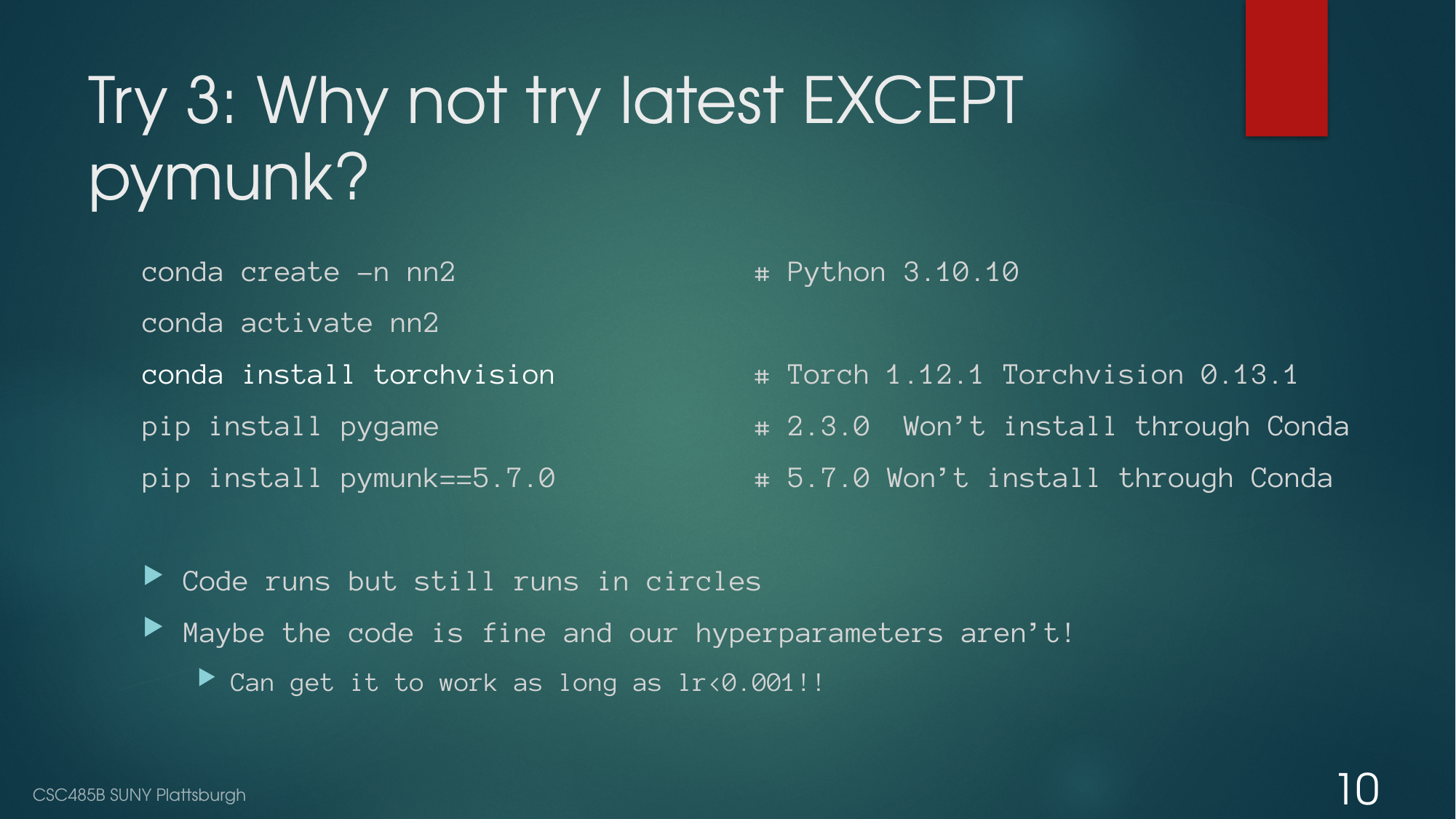

# Try 3: Why not try latest EXCEPT pymunk?
conda create -n nn2                  # Python 3.10.10
conda activate nn2
conda install torchvision            # Torch 1.12.1 Torchvision 0.13.1
pip install pygame                   # 2.3.0  Won’t install through Conda
pip install pymunk==5.7.0            # 5.7.0 Won’t install through Conda

Code runs but still runs in circles
Maybe the code is fine and our hyperparameters aren’t!
Can get it to work as long as lr<0.001!!
10
CSC485B SUNY Plattsburgh